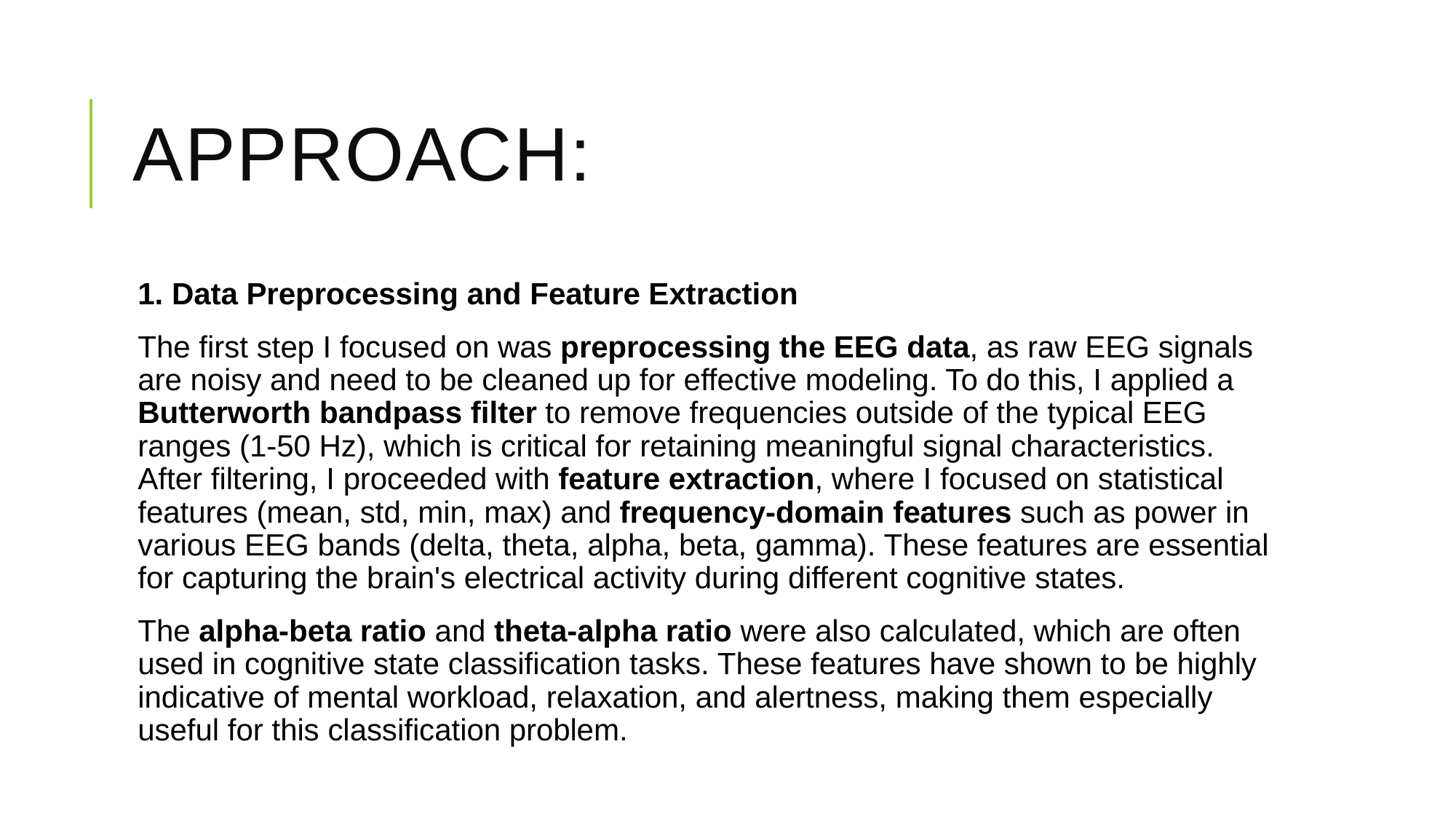

# Approach:
1. Data Preprocessing and Feature Extraction
The first step I focused on was preprocessing the EEG data, as raw EEG signals are noisy and need to be cleaned up for effective modeling. To do this, I applied a Butterworth bandpass filter to remove frequencies outside of the typical EEG ranges (1-50 Hz), which is critical for retaining meaningful signal characteristics. After filtering, I proceeded with feature extraction, where I focused on statistical features (mean, std, min, max) and frequency-domain features such as power in various EEG bands (delta, theta, alpha, beta, gamma). These features are essential for capturing the brain's electrical activity during different cognitive states.
The alpha-beta ratio and theta-alpha ratio were also calculated, which are often used in cognitive state classification tasks. These features have shown to be highly indicative of mental workload, relaxation, and alertness, making them especially useful for this classification problem.